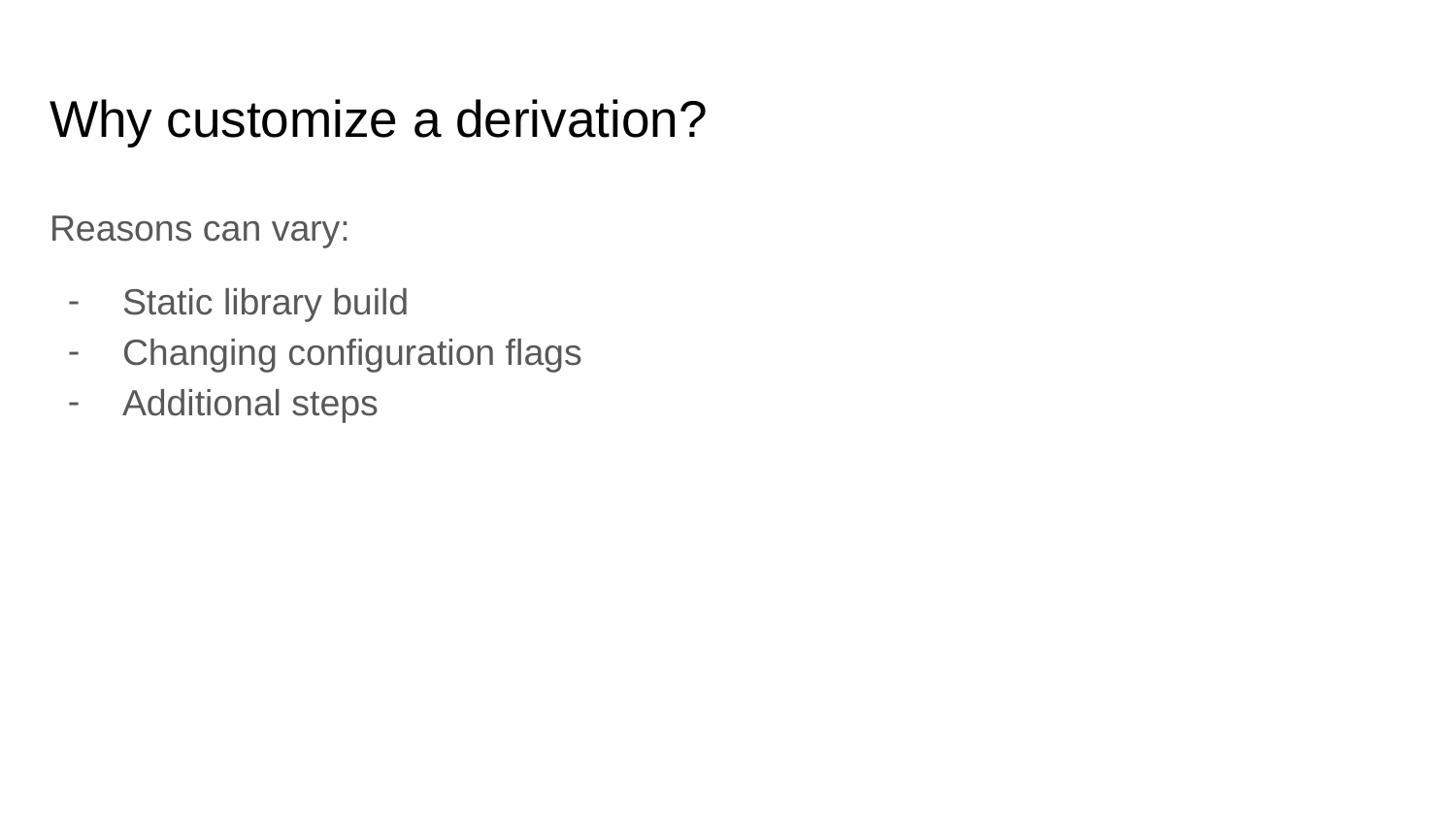

# Why customize a derivation?
Reasons can vary:
Static library build
Changing configuration flags
Additional steps